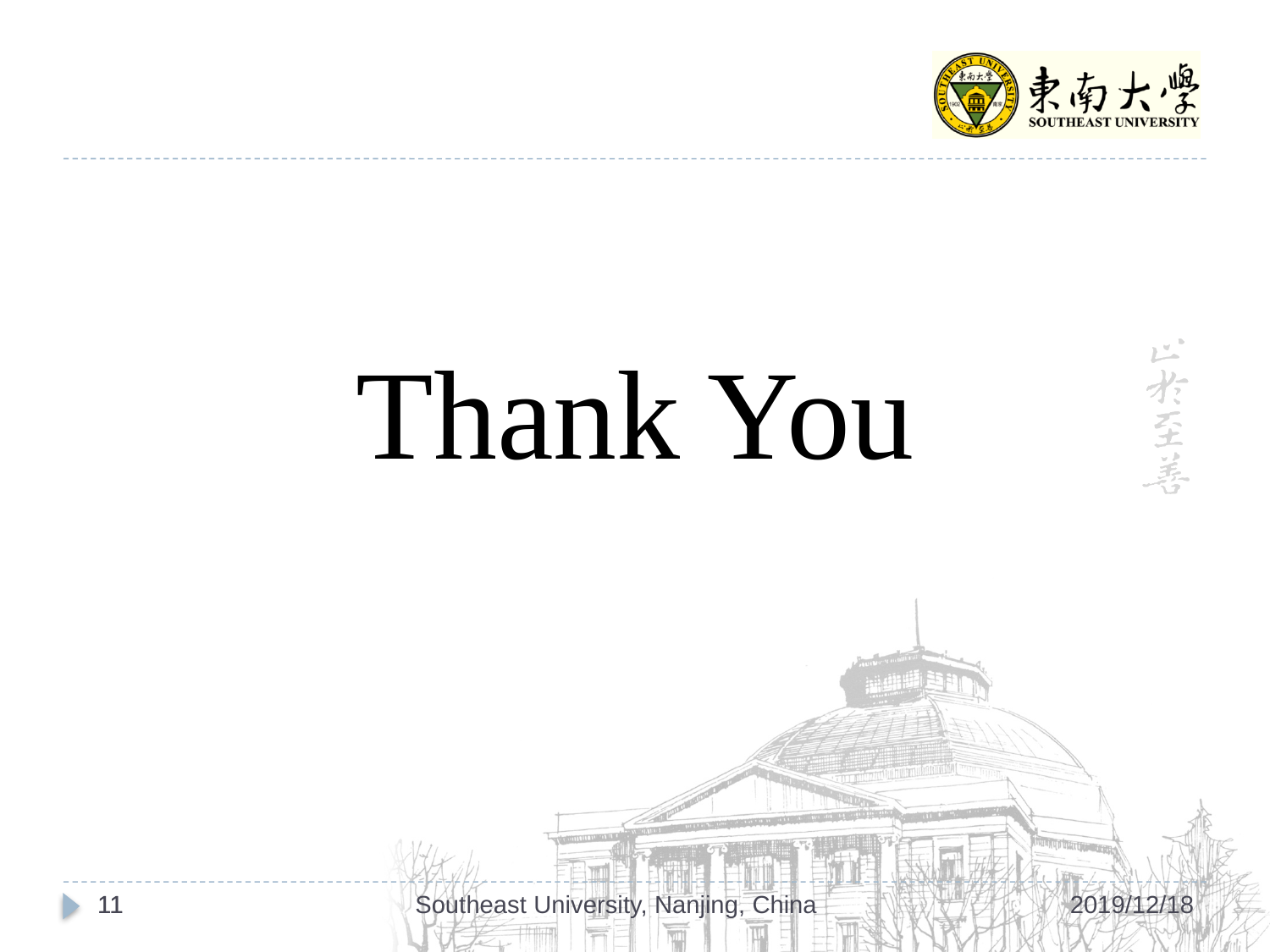

#

Thank You

11
11
Southeast University, Nanjing, China
2019/12/18